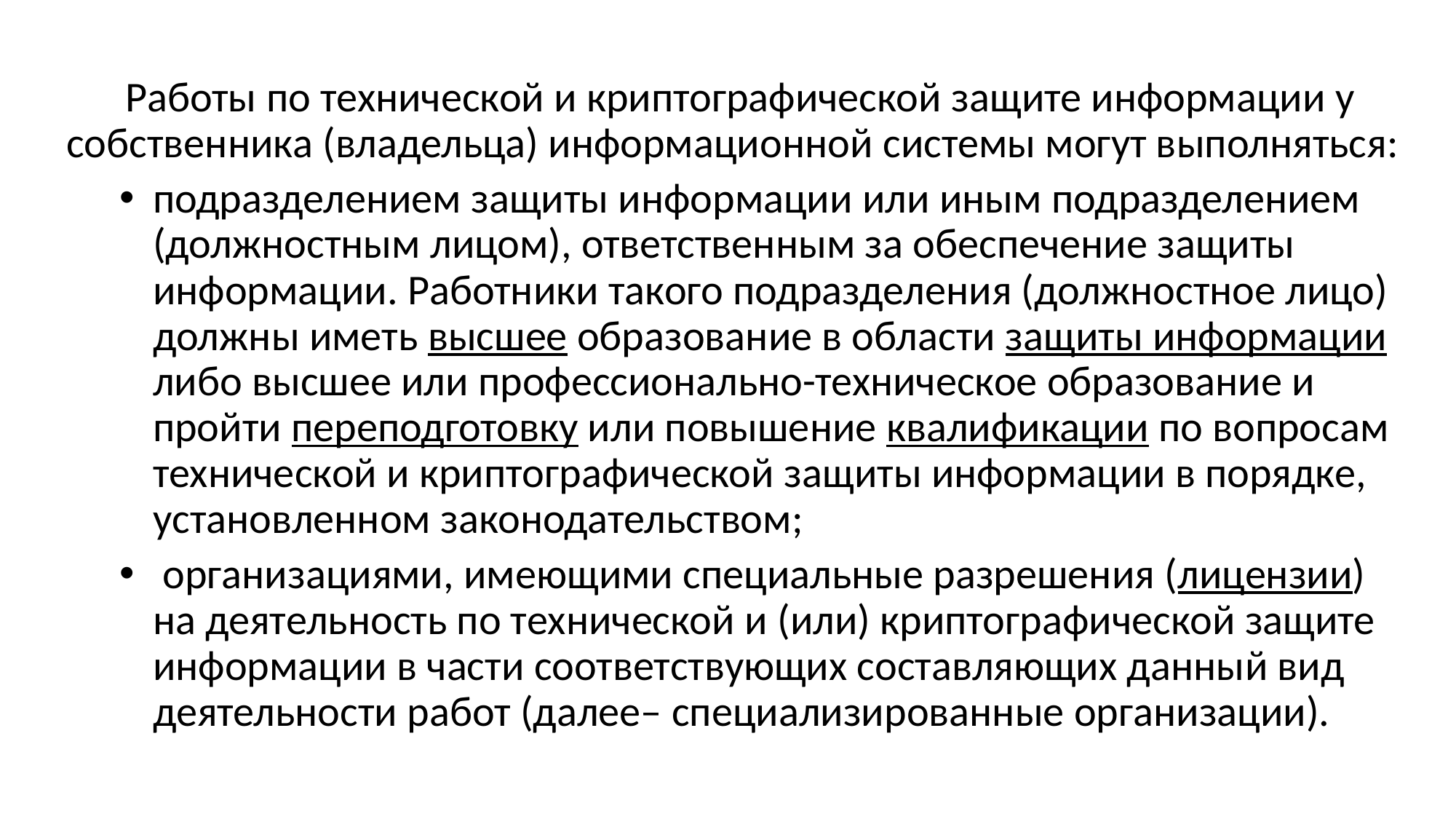

Работы по технической и криптографической защите информации у собственника (владельца) информационной системы могут выполняться:
подразделением защиты информации или иным подразделением (должностным лицом), ответственным за обеспечение защиты информации. Работники такого подразделения (должностное лицо) должны иметь высшее образование в области защиты информации либо высшее или профессионально-техническое образование и пройти переподготовку или повышение квалификации по вопросам технической и криптографической защиты информации в порядке, установленном законодательством;
 организациями, имеющими специальные разрешения (лицензии) на деятельность по технической и (или) криптографической защите информации в части соответствующих составляющих данный вид деятельности работ (далее– специализированные организации).